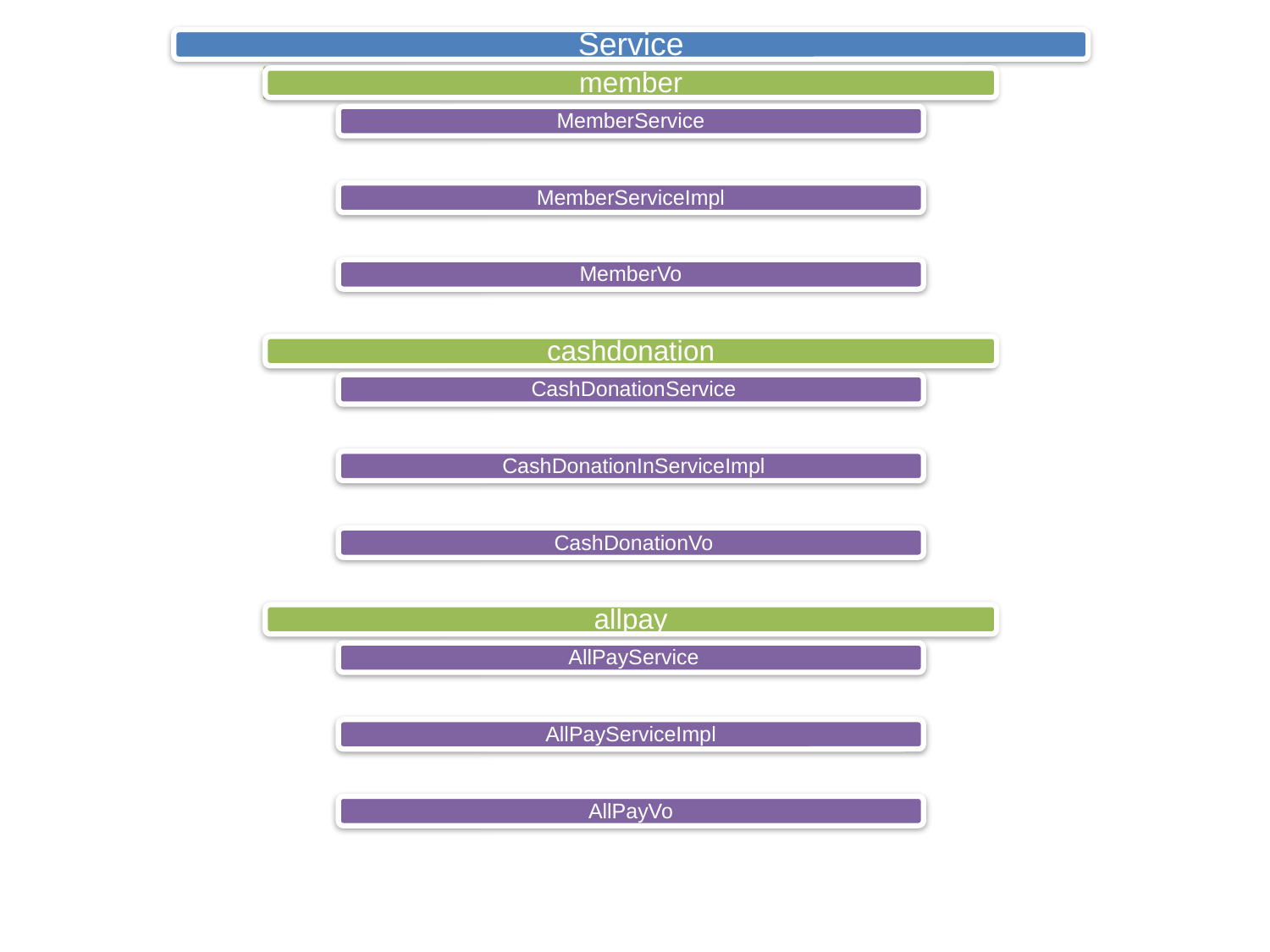

Service
member
MemberService
cashdonation
allpay
MemberServiceImpl
MemberVo
 CashDonationService
 AllPayService
AllPayServiceImpl
 CashDonationInServiceImpl
 CashDonationVo
AllPayVo